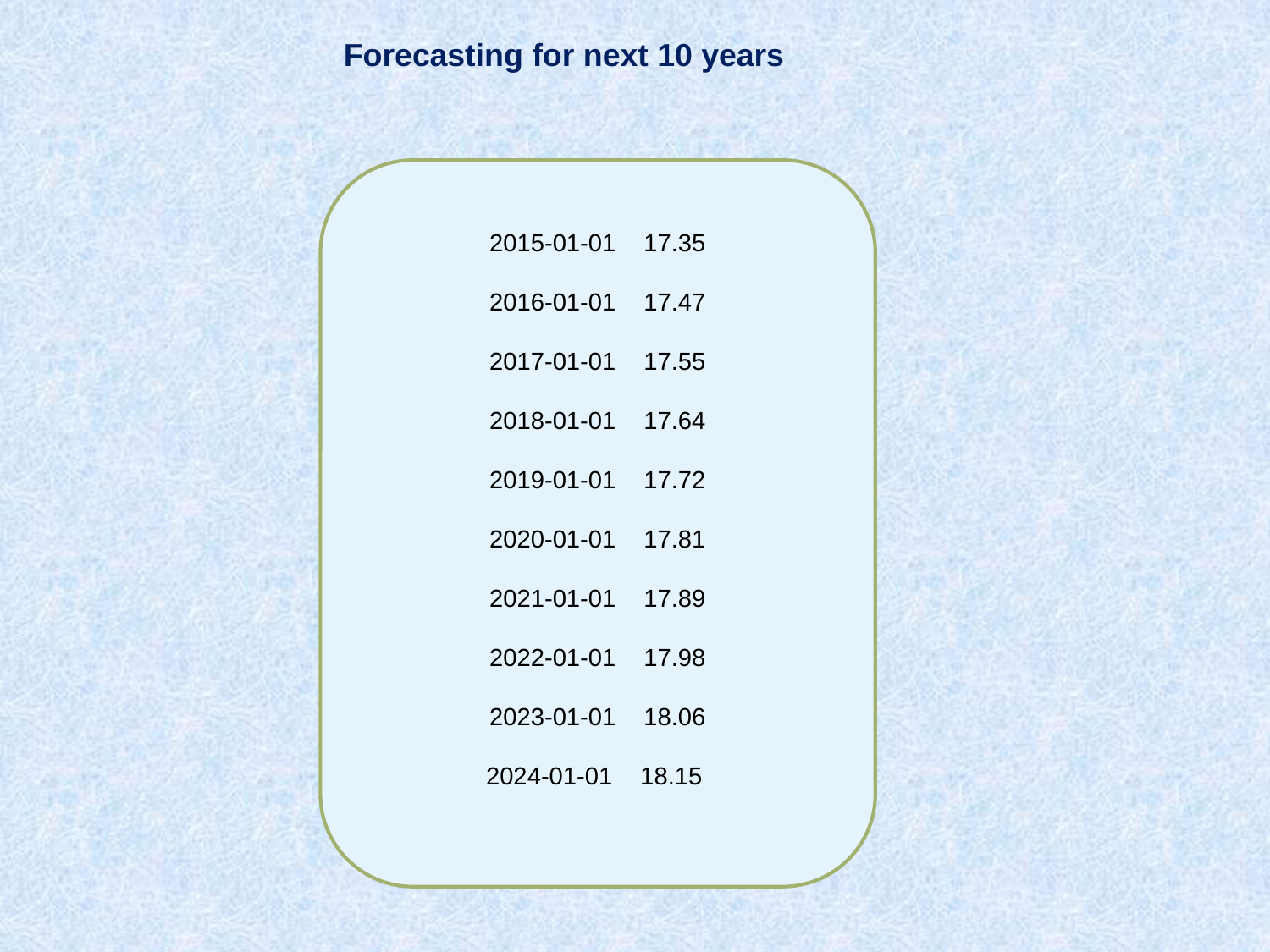

Forecasting for next 10 years

2015-01-01    17.35

2016-01-01    17.47

2017-01-01    17.55

2018-01-01    17.64

2019-01-01    17.72

2020-01-01    17.81

2021-01-01    17.89

2022-01-01    17.98

2023-01-01    18.06

2024-01-01    18.15